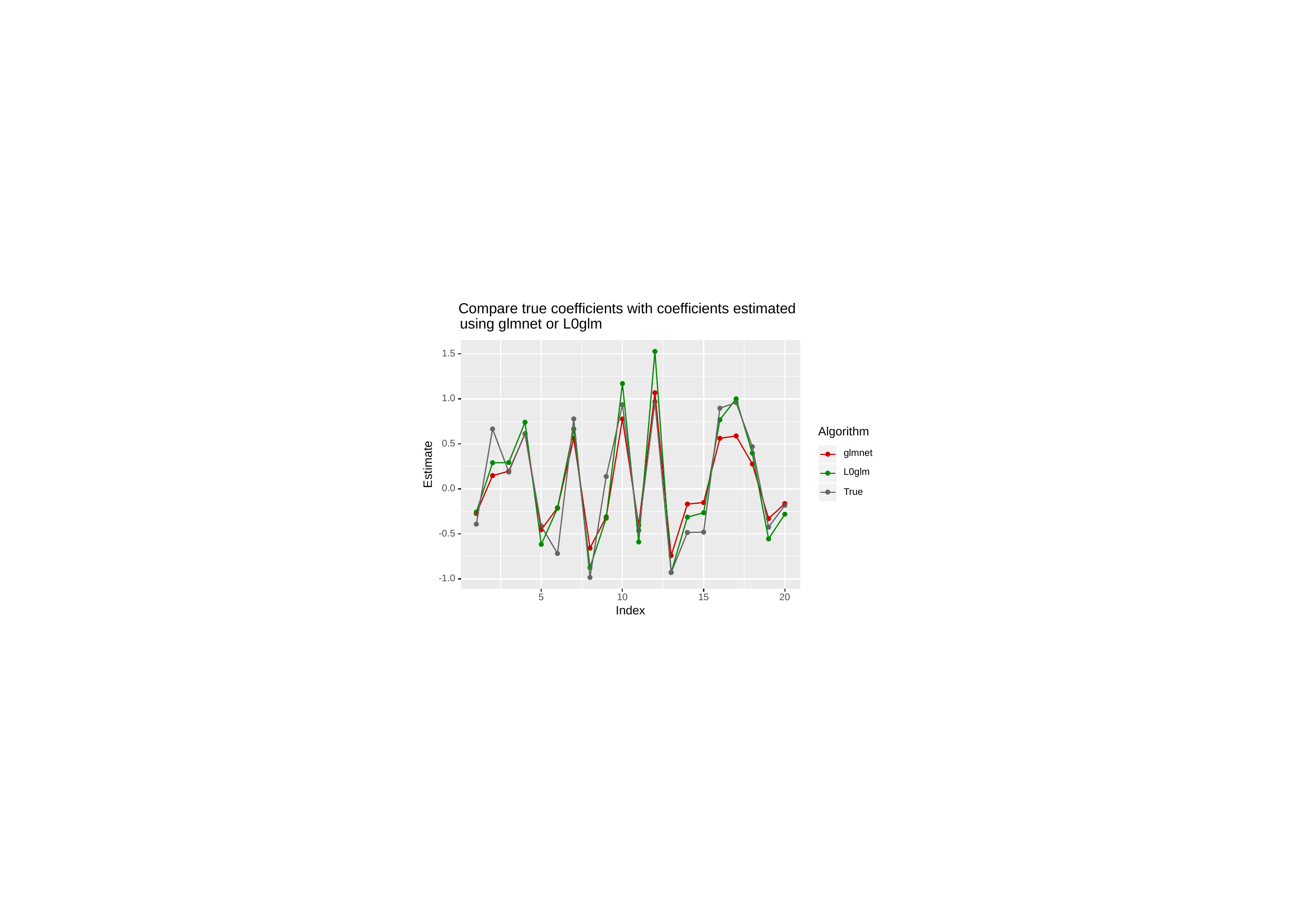

Compare true coefficients with coefficients estimated
using glmnet or L0glm

1.5

1.0

Algorithm

0.5

glmnet

Estimate

L0glm

0.0
True

-0.5

-1.0

10
15
20
5
Index